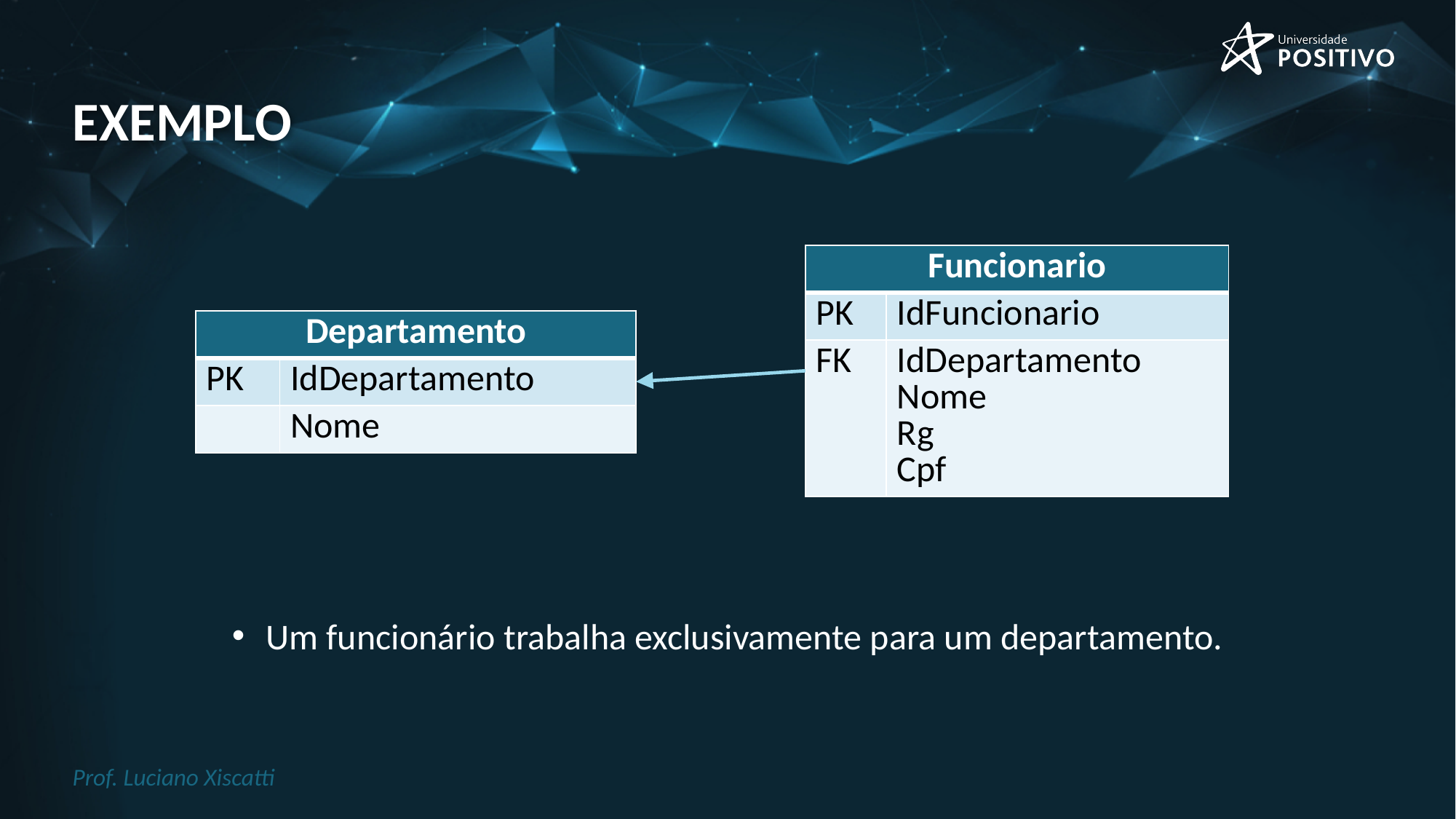

# exemplo
| Funcionario |  |
| --- | --- |
| PK | IdFuncionario |
| FK | IdDepartamento Nome Rg Cpf |
| Departamento |  |
| --- | --- |
| PK | IdDepartamento |
|  | Nome |
Um funcionário trabalha exclusivamente para um departamento.